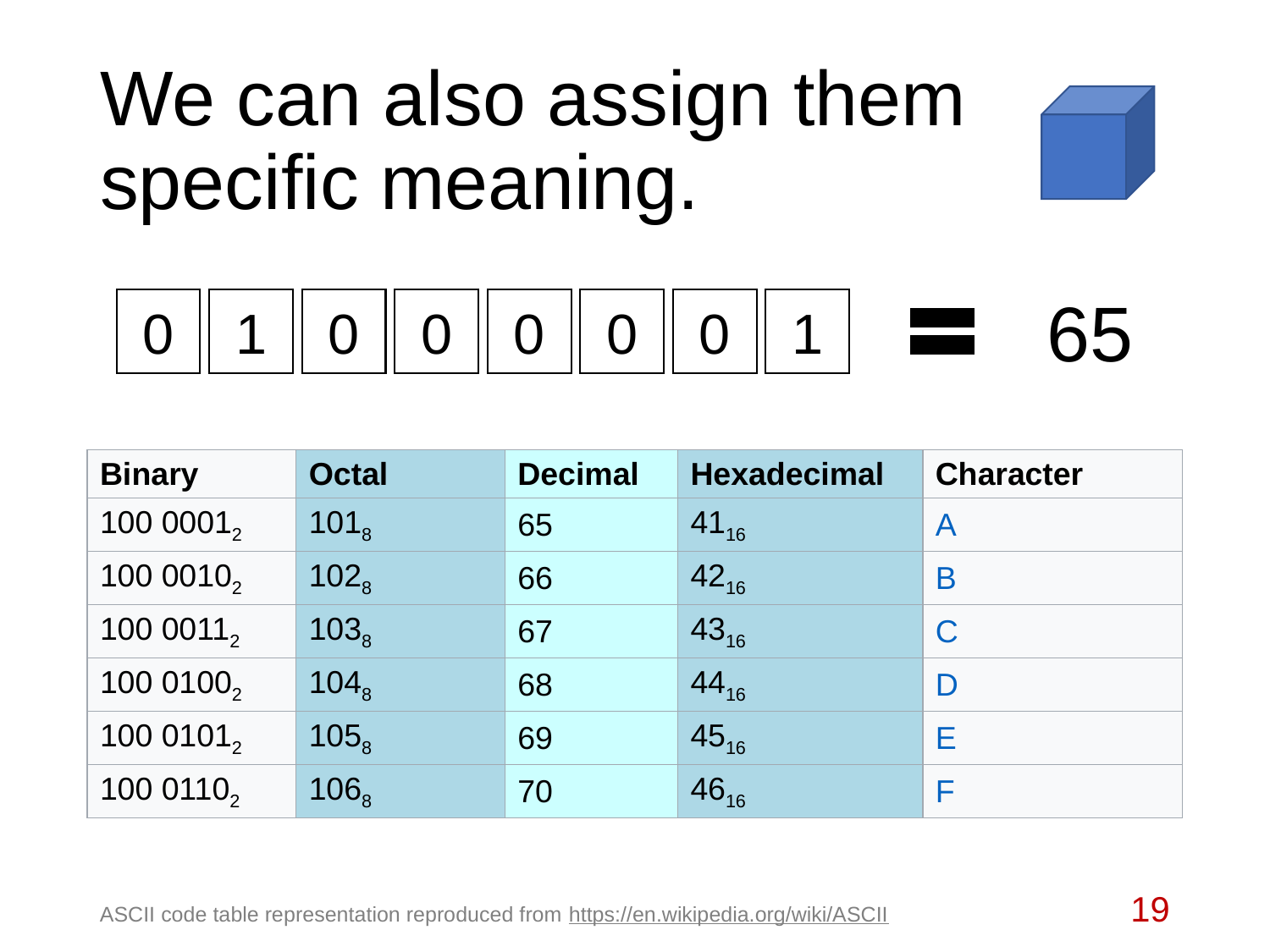

# We can also assign them specific meaning.

65
0
1
0
0
0
0
0
1

| Binary | Octal | Decimal | Hexadecimal | Character |
| --- | --- | --- | --- | --- |
| 100 00012 | 1018 | 65 | 4116 | A |
| 100 00102 | 1028 | 66 | 4216 | B |
| 100 00112 | 1038 | 67 | 4316 | C |
| 100 01002 | 1048 | 68 | 4416 | D |
| 100 01012 | 1058 | 69 | 4516 | E |
| 100 01102 | 1068 | 70 | 4616 | F |
19
ASCII code table representation reproduced from https://en.wikipedia.org/wiki/ASCII